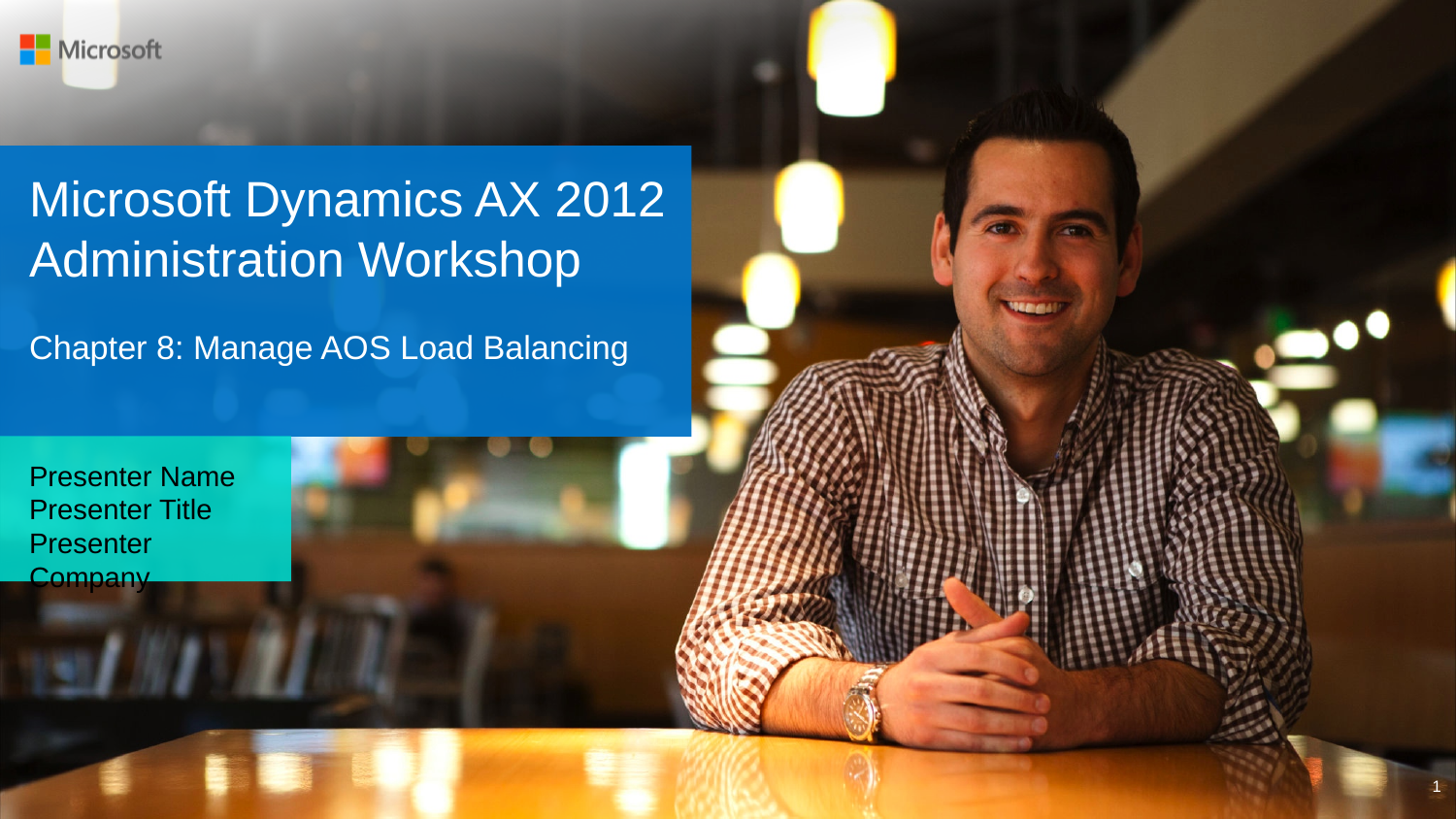

# Microsoft Dynamics AX 2012 Administration Workshop Chapter 8: Manage AOS Load Balancing
Presenter Name
Presenter Title
Presenter Company
1